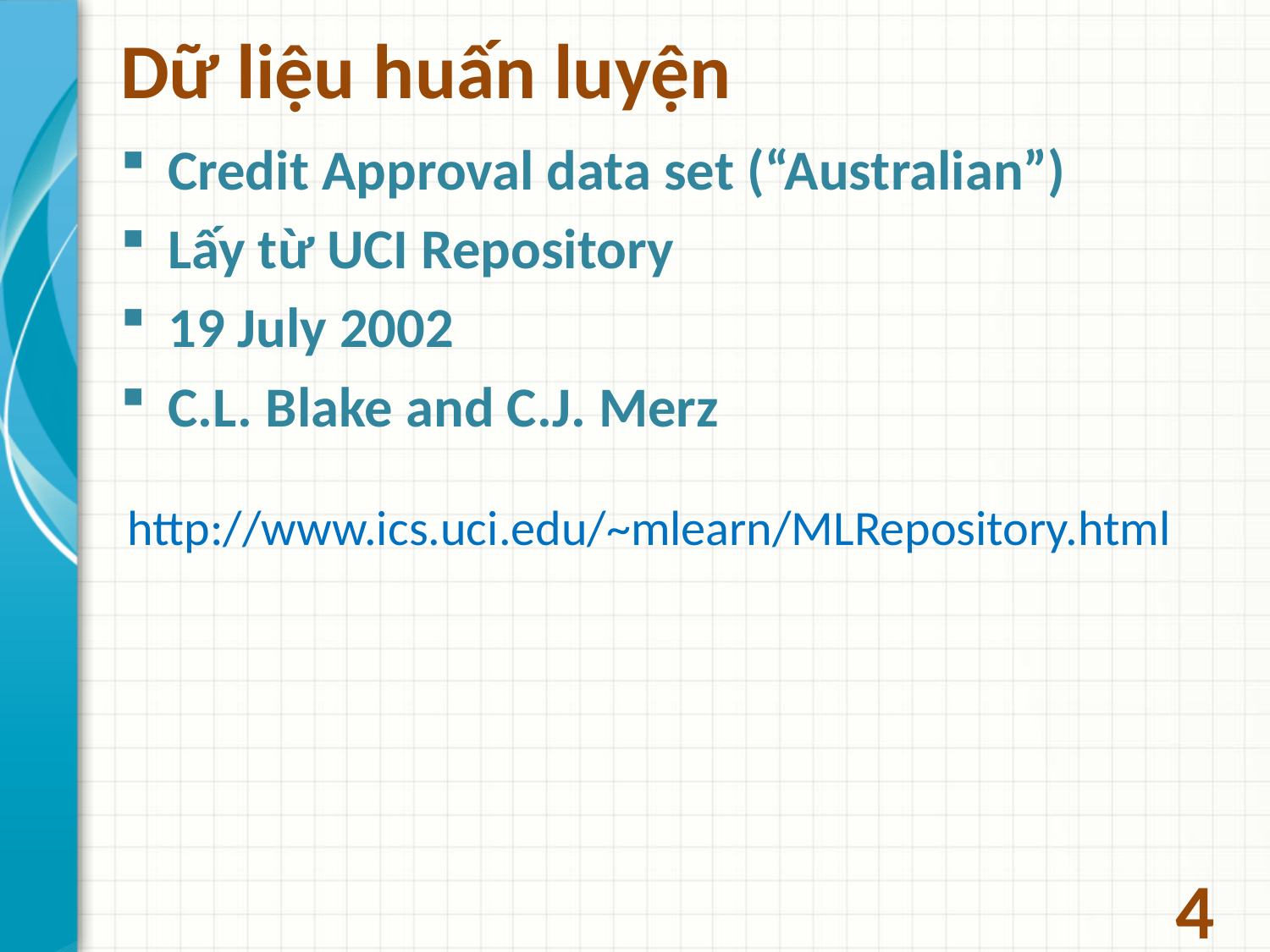

# Dữ liệu huấn luyện
Credit Approval data set (“Australian”)
Lấy từ UCI Repository
19 July 2002
C.L. Blake and C.J. Merz
http://www.ics.uci.edu/~mlearn/MLRepository.html
4